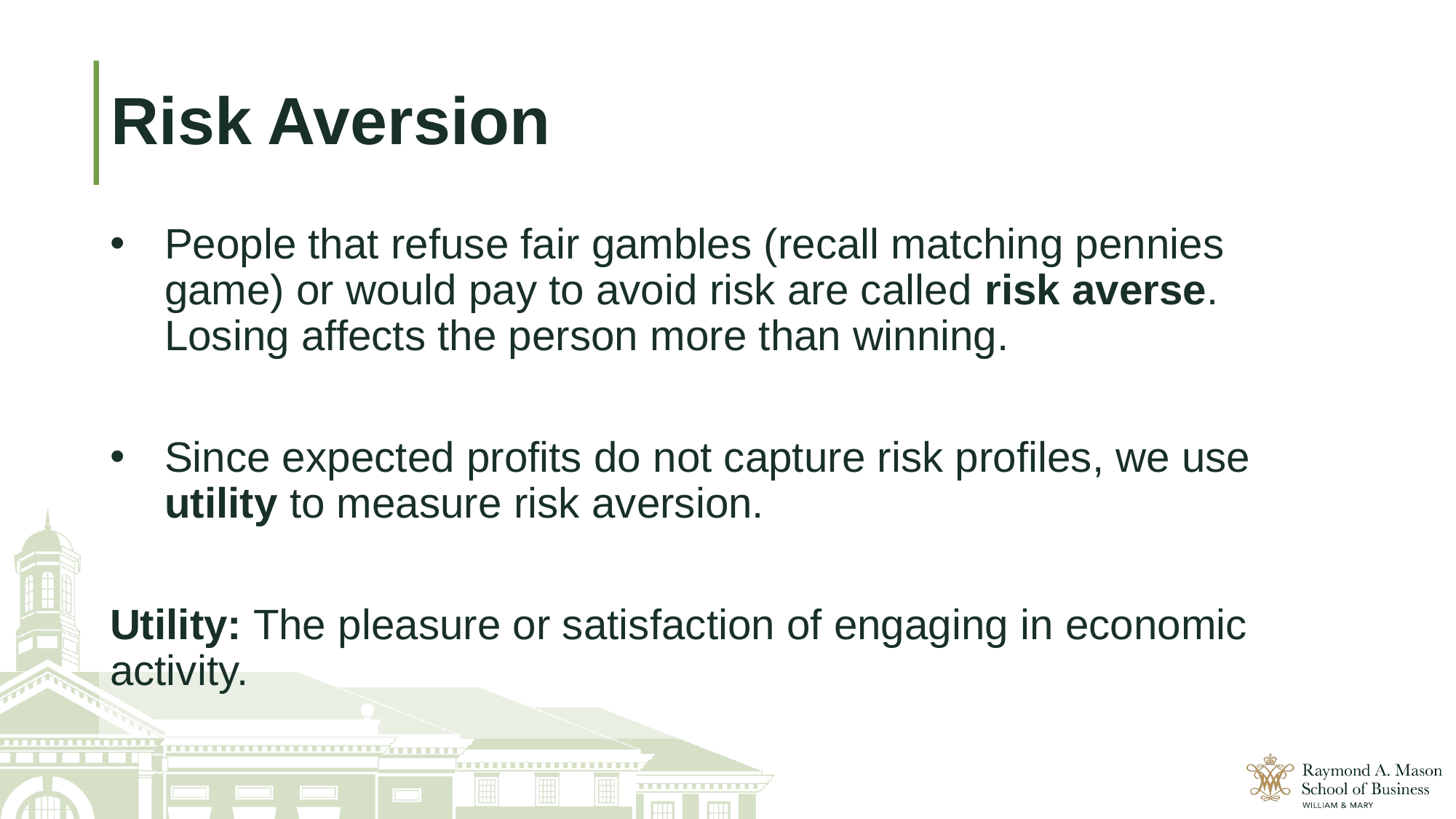

# Risk Aversion
People that refuse fair gambles (recall matching pennies game) or would pay to avoid risk are called risk averse. Losing affects the person more than winning.

Since expected profits do not capture risk profiles, we use utility to measure risk aversion.

Utility: The pleasure or satisfaction of engaging in economic activity.